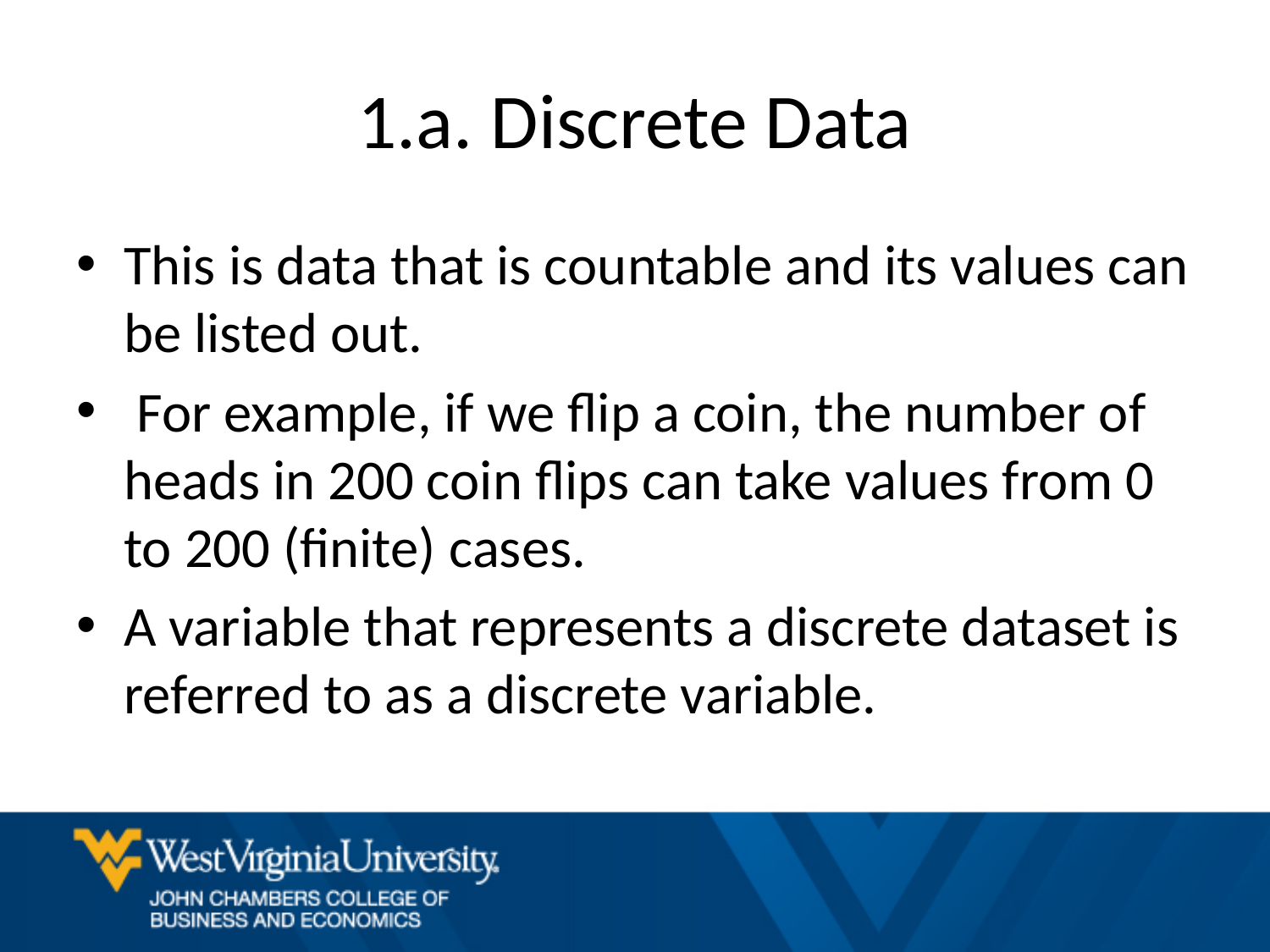

# 1.a. Discrete Data
This is data that is countable and its values can be listed out.
 For example, if we flip a coin, the number of heads in 200 coin flips can take values from 0 to 200 (finite) cases.
A variable that represents a discrete dataset is referred to as a discrete variable.